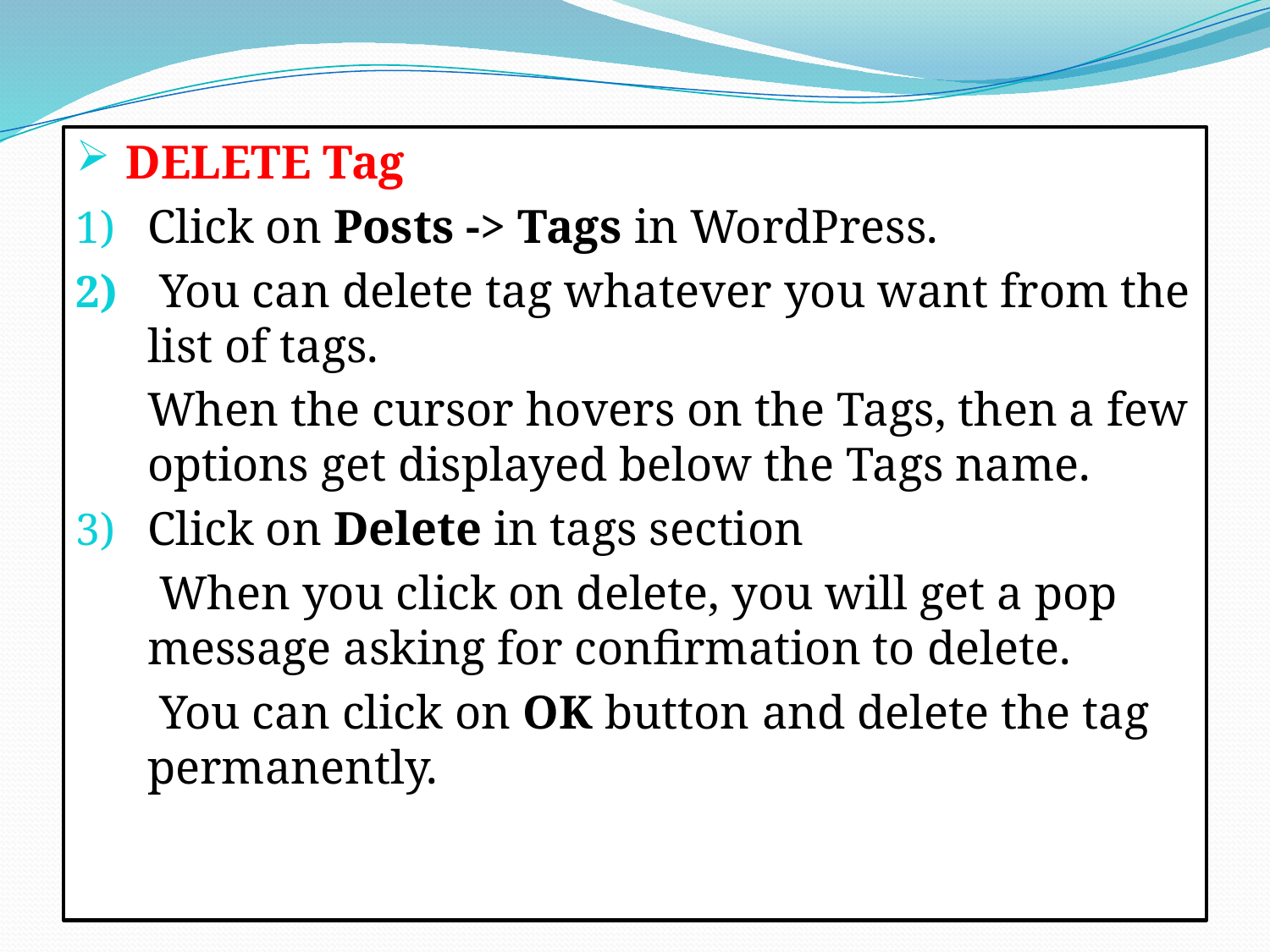

DELETE Tag
Click on Posts -> Tags in WordPress.
 You can delete tag whatever you want from the list of tags.
	When the cursor hovers on the Tags, then a few options get displayed below the Tags name.
Click on Delete in tags section
	 When you click on delete, you will get a pop message asking for confirmation to delete.
	 You can click on OK button and delete the tag permanently.